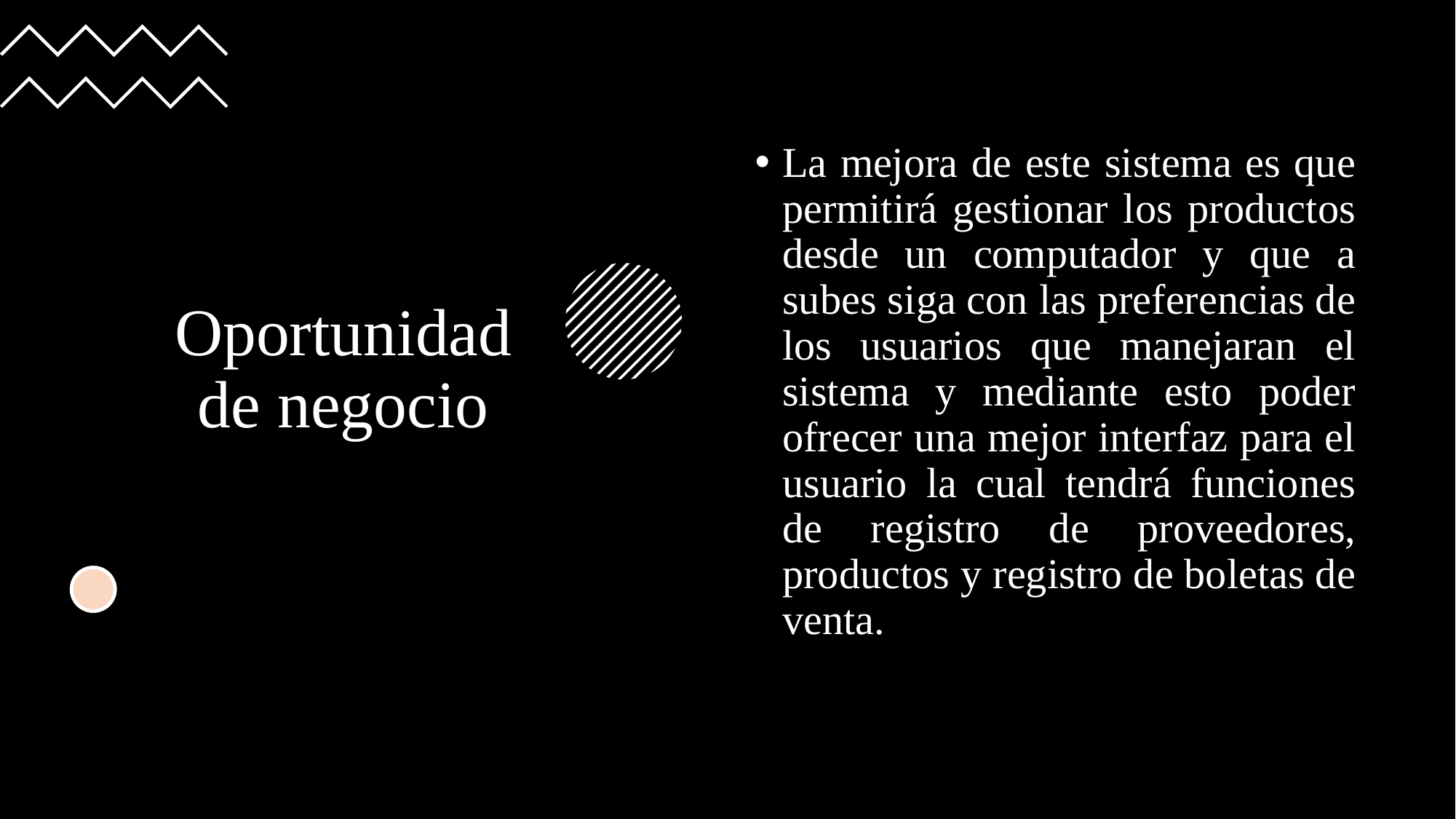

# Oportunidad de negocio
La mejora de este sistema es que permitirá gestionar los productos desde un computador y que a subes siga con las preferencias de los usuarios que manejaran el sistema y mediante esto poder ofrecer una mejor interfaz para el usuario la cual tendrá funciones de registro de proveedores, productos y registro de boletas de venta.